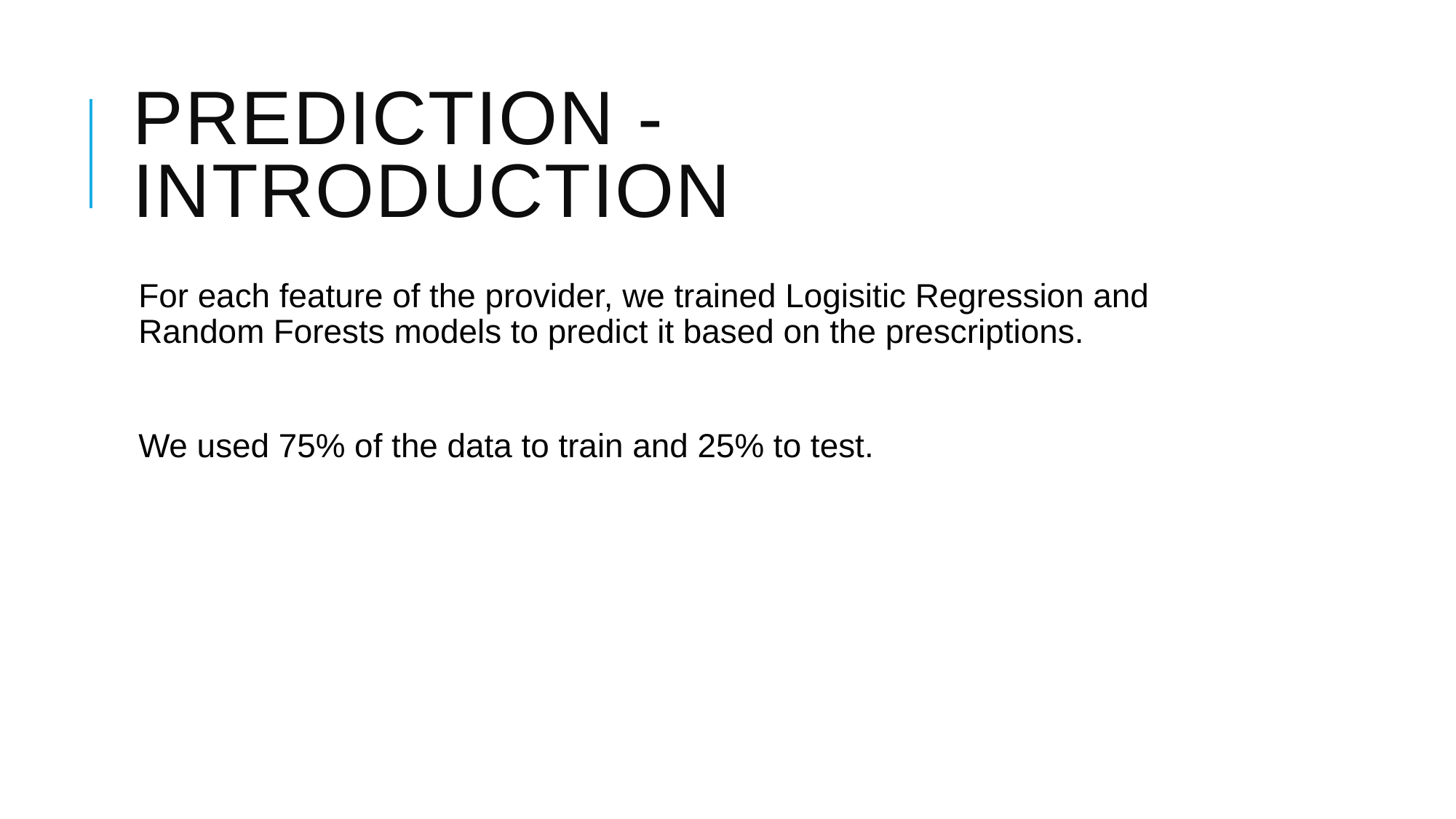

# Prediction - introduction
For each feature of the provider, we trained Logisitic Regression and Random Forests models to predict it based on the prescriptions.

We used 75% of the data to train and 25% to test.